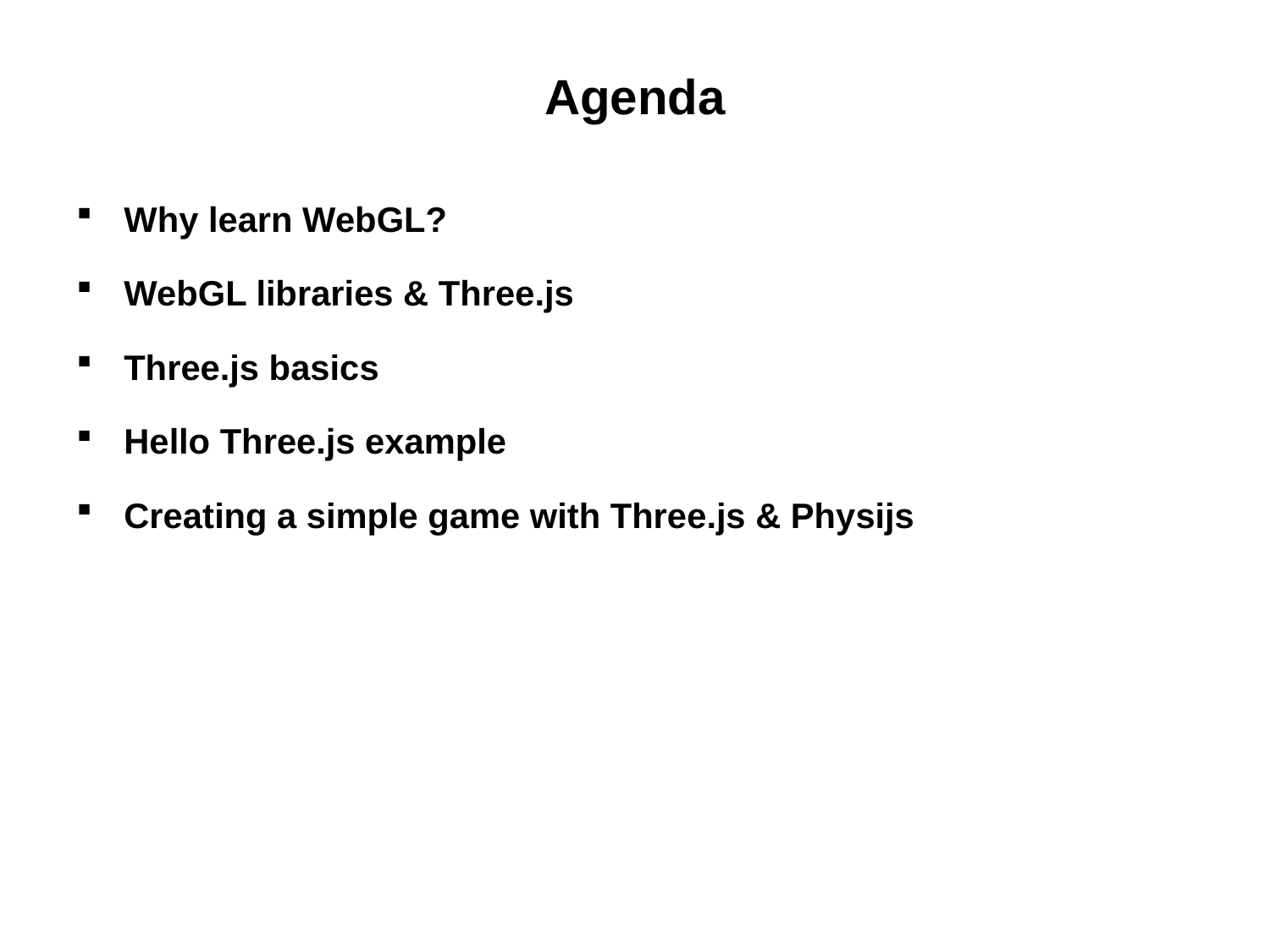

# Agenda
Why learn WebGL?
WebGL libraries & Three.js
Three.js basics
Hello Three.js example
Creating a simple game with Three.js & Physijs